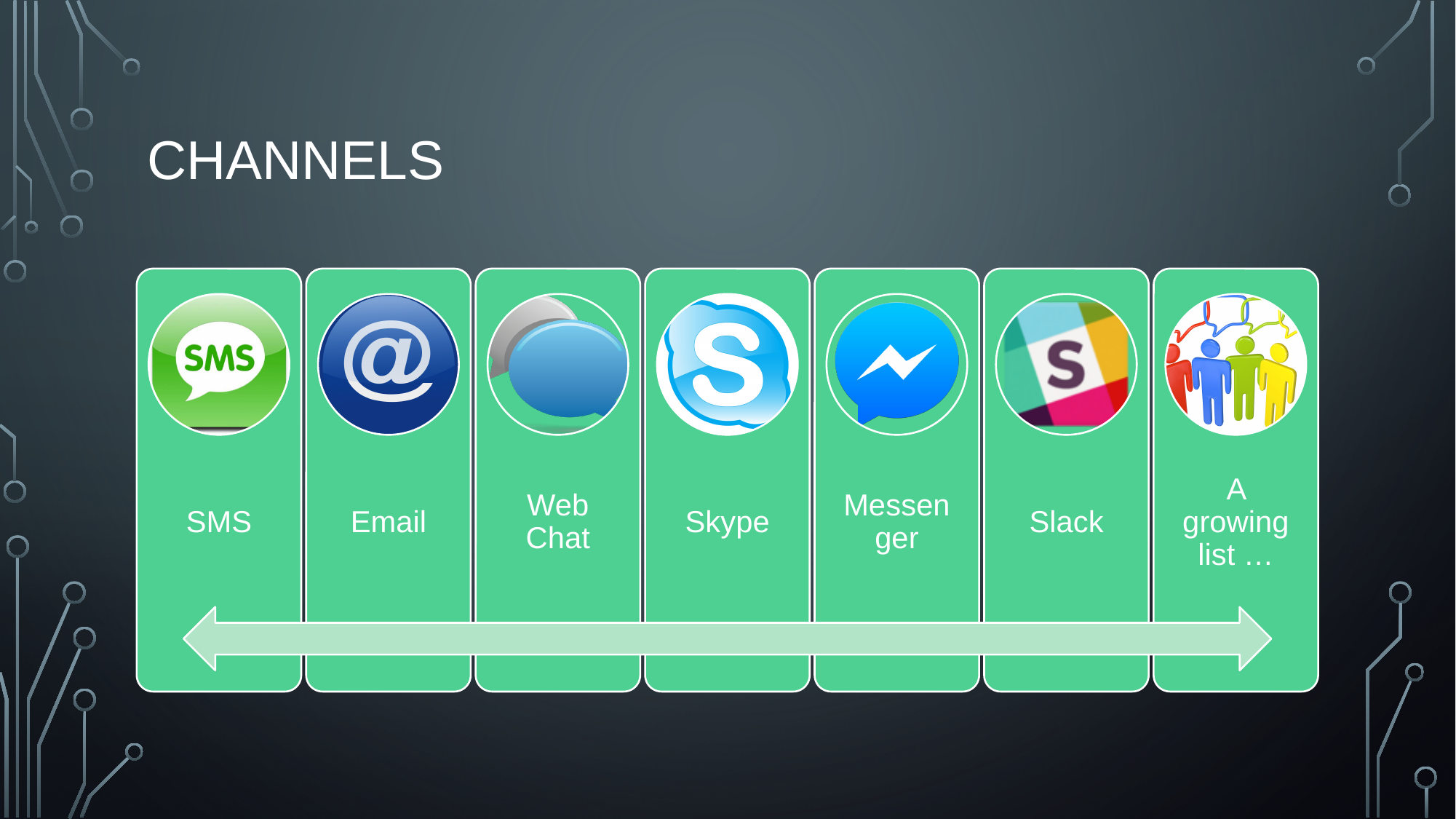

# Channels
SMS
Email
Web Chat
Skype
Messenger
Slack
A growing list …